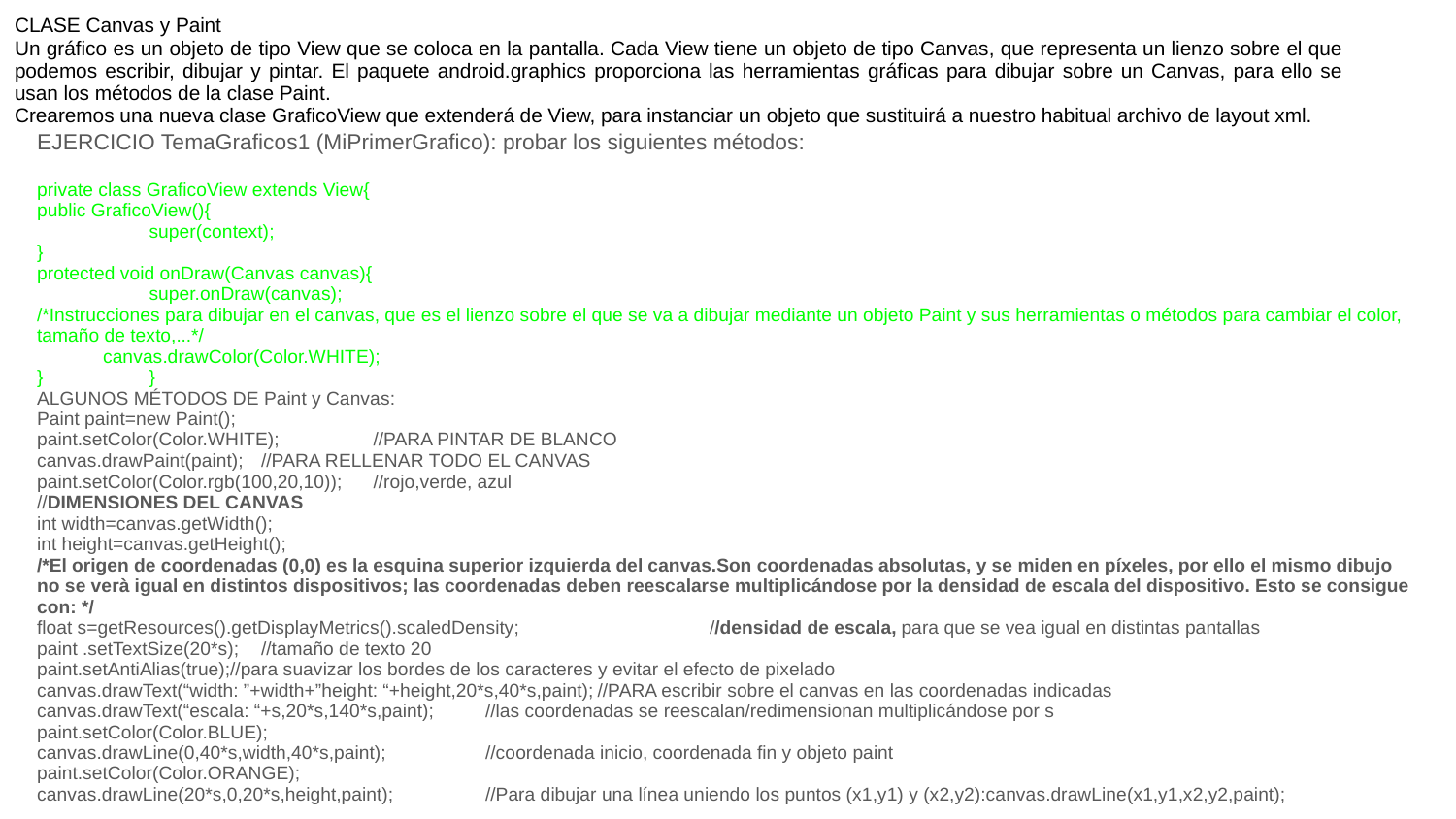

# CLASE Canvas y Paint
Un gráfico es un objeto de tipo View que se coloca en la pantalla. Cada View tiene un objeto de tipo Canvas, que representa un lienzo sobre el que podemos escribir, dibujar y pintar. El paquete android.graphics proporciona las herramientas gráficas para dibujar sobre un Canvas, para ello se usan los métodos de la clase Paint.
Crearemos una nueva clase GraficoView que extenderá de View, para instanciar un objeto que sustituirá a nuestro habitual archivo de layout xml.
EJERCICIO TemaGraficos1 (MiPrimerGrafico): probar los siguientes métodos:

private class GraficoView extends View{
public GraficoView(){
	super(context);
}
protected void onDraw(Canvas canvas){
	super.onDraw(canvas);
/*Instrucciones para dibujar en el canvas, que es el lienzo sobre el que se va a dibujar mediante un objeto Paint y sus herramientas o métodos para cambiar el color, tamaño de texto,...*/
canvas.drawColor(Color.WHITE);
}	}
ALGUNOS MÉTODOS DE Paint y Canvas:
Paint paint=new Paint();
paint.setColor(Color.WHITE);	//PARA PINTAR DE BLANCO
canvas.drawPaint(paint);	//PARA RELLENAR TODO EL CANVAS
paint.setColor(Color.rgb(100,20,10)); 	//rojo,verde, azul
//DIMENSIONES DEL CANVAS
int width=canvas.getWidth();
int height=canvas.getHeight();
/*El origen de coordenadas (0,0) es la esquina superior izquierda del canvas.Son coordenadas absolutas, y se miden en píxeles, por ello el mismo dibujo no se verà igual en distintos dispositivos; las coordenadas deben reescalarse multiplicándose por la densidad de escala del dispositivo. Esto se consigue con: */
float s=getResources().getDisplayMetrics().scaledDensity;		//densidad de escala, para que se vea igual en distintas pantallas
paint .setTextSize(20*s);		//tamaño de texto 20
paint.setAntiAlias(true);//para suavizar los bordes de los caracteres y evitar el efecto de pixelado
canvas.drawText(“width: ”+width+”height: “+height,20*s,40*s,paint);	//PARA escribir sobre el canvas en las coordenadas indicadas
canvas.drawText(“escala: “+s,20*s,140*s,paint);		//las coordenadas se reescalan/redimensionan multiplicándose por s
paint.setColor(Color.BLUE);
canvas.drawLine(0,40*s,width,40*s,paint);	//coordenada inicio, coordenada fin y objeto paint
paint.setColor(Color.ORANGE);
canvas.drawLine(20*s,0,20*s,height,paint);	//Para dibujar una línea uniendo los puntos (x1,y1) y (x2,y2):canvas.drawLine(x1,y1,x2,y2,paint);